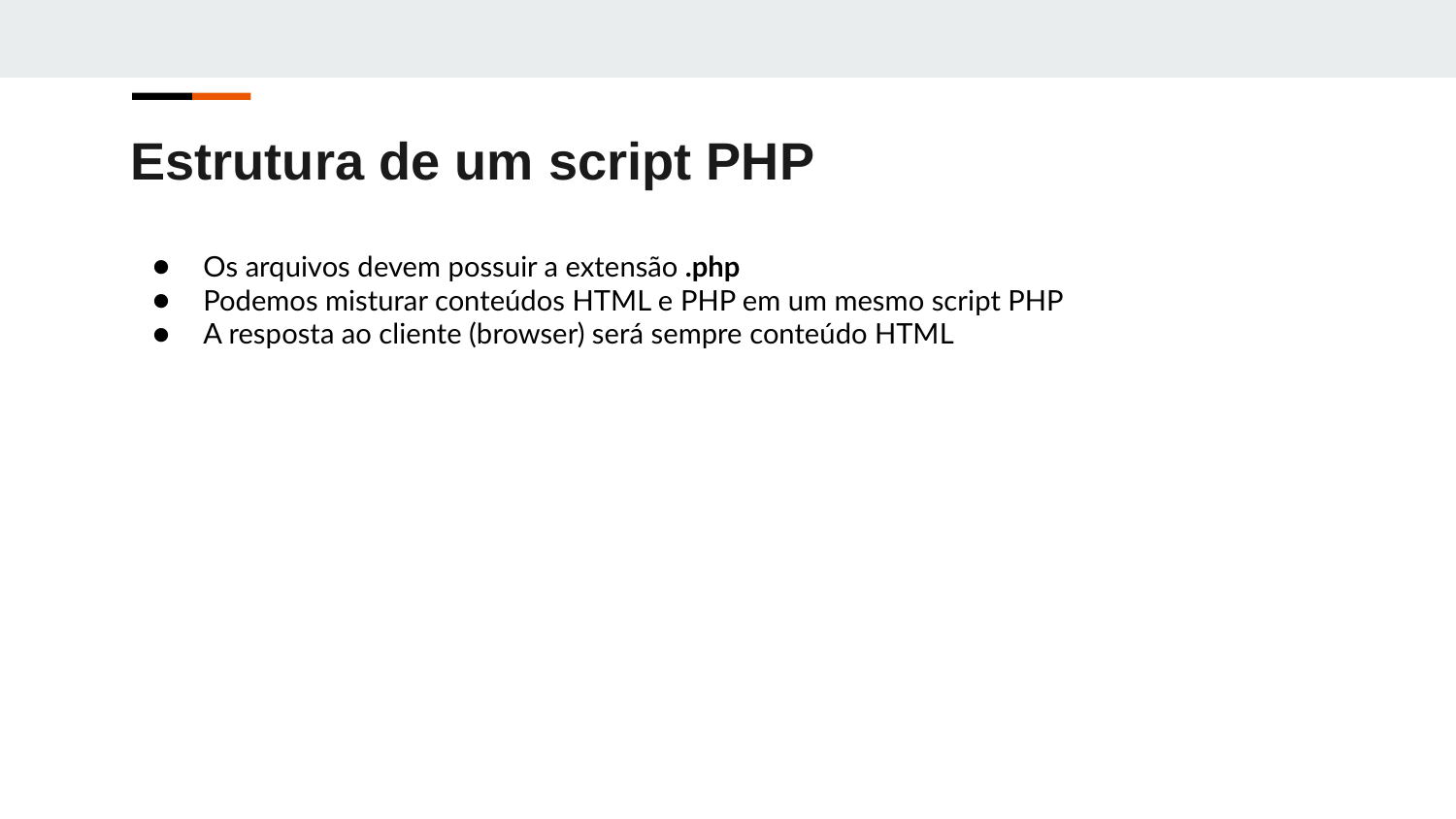

Estrutura de um script PHP
Os arquivos devem possuir a extensão .php
Podemos misturar conteúdos HTML e PHP em um mesmo script PHP
A resposta ao cliente (browser) será sempre conteúdo HTML